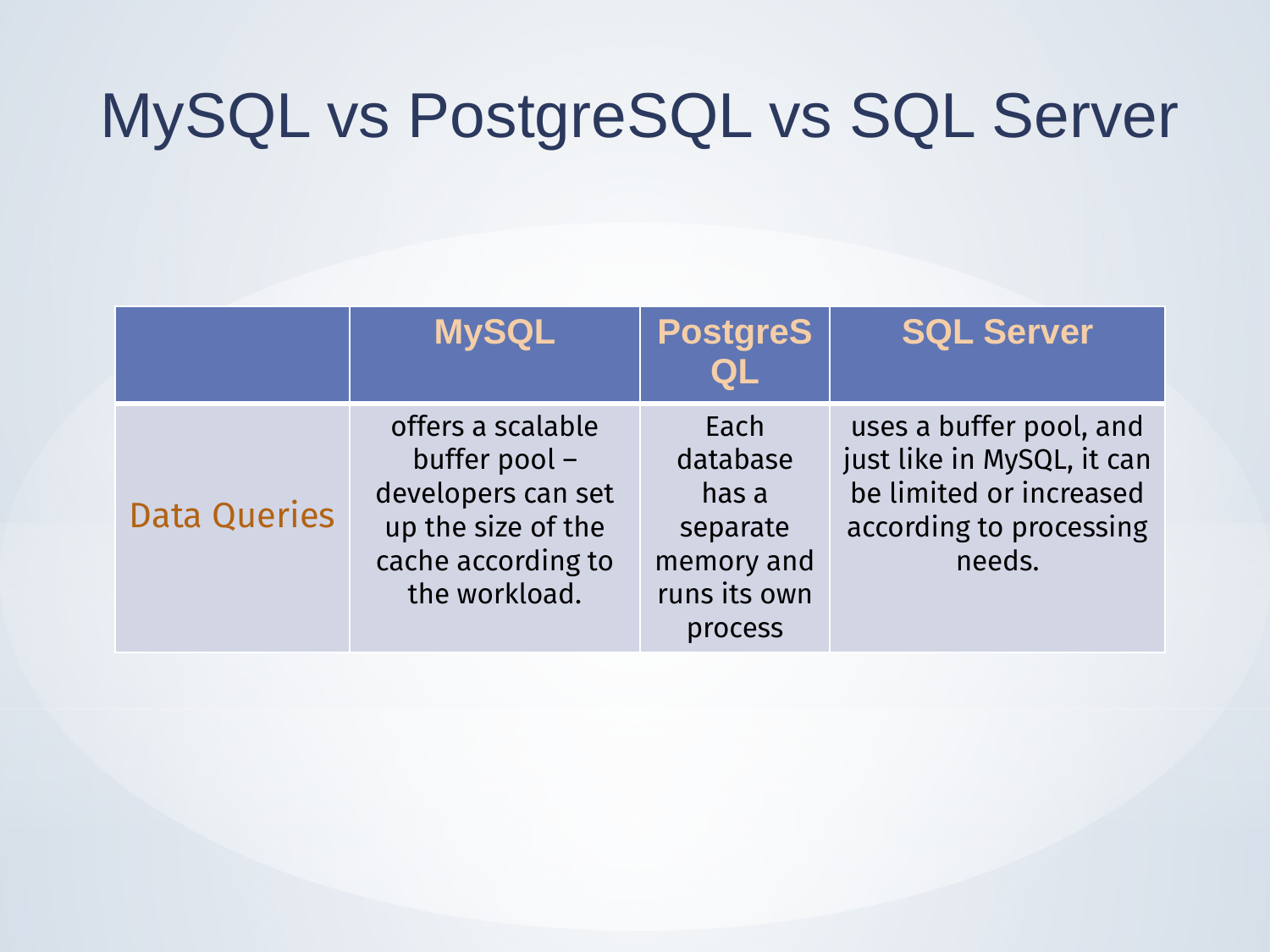

MySQL vs PostgreSQL vs SQL Server

|  | MySQL | PostgreSQL | SQL Server |
| --- | --- | --- | --- |
| Data Queries | offers a scalable buffer pool – developers can set up the size of the cache according to the workload. | Each database has a separate memory and runs its own process | uses a buffer pool, and just like in MySQL, it can be limited or increased according to processing needs. |